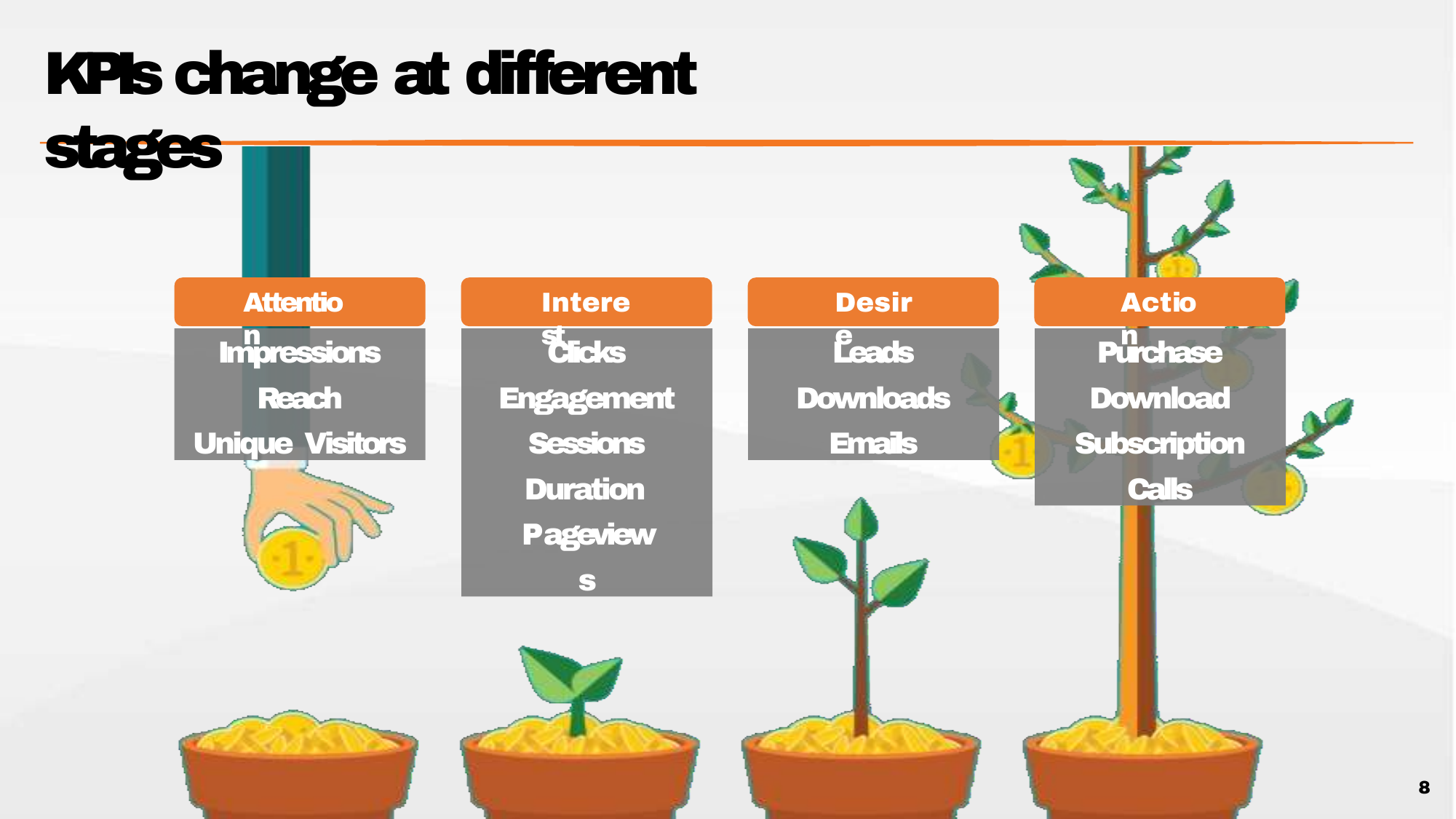

# KPIs change at different stages

Attention
Interest
Desire
Action
Impressions
Reach
Unique Visitors
Clicks
Engagement
Sessions
Duration  Pageviews
Leads
Downloads
Emails
Purchase
Download
Subscription
Calls
8